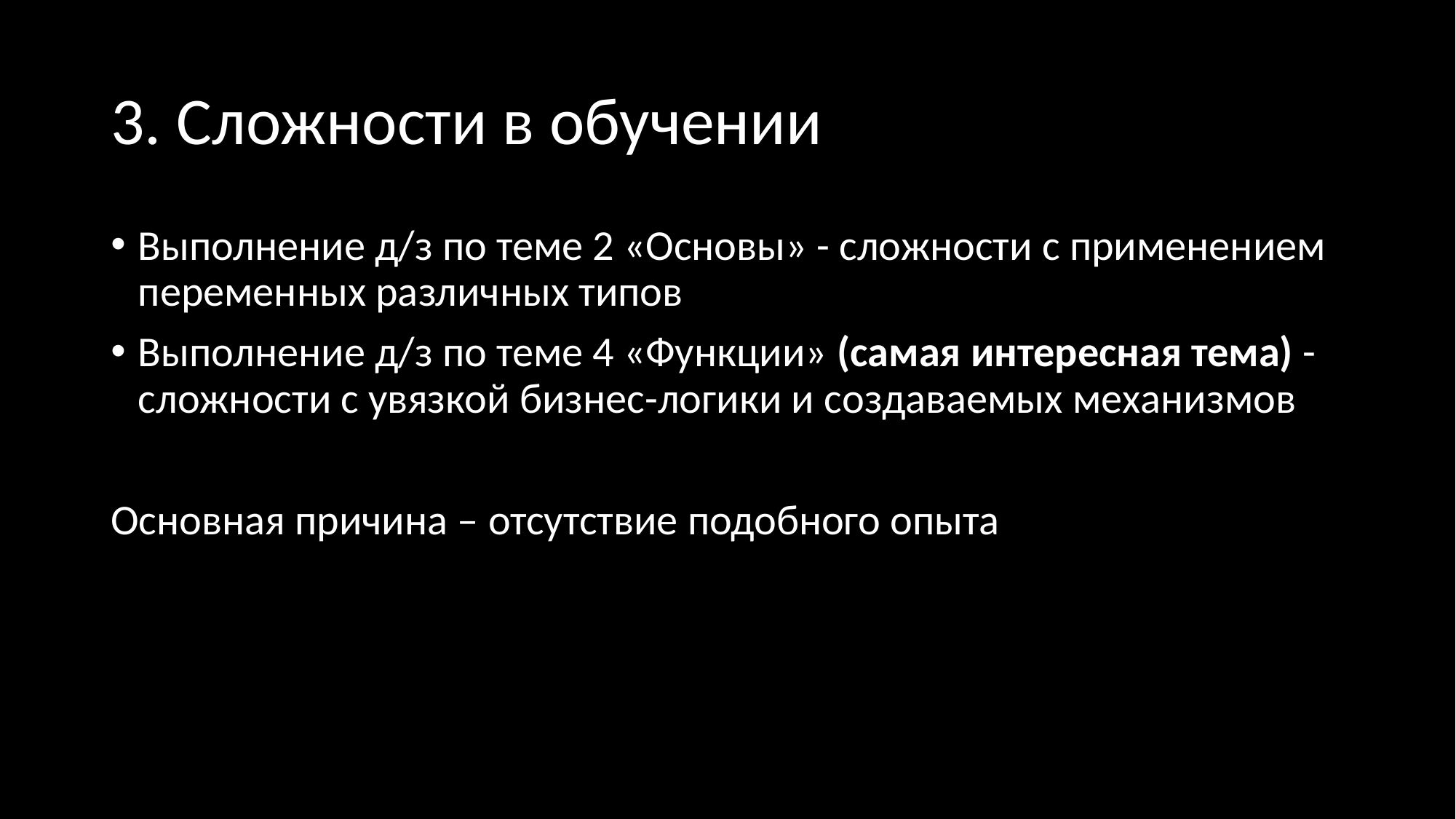

# 3. Сложности в обучении
Выполнение д/з по теме 2 «Основы» - сложности с применением переменных различных типов
Выполнение д/з по теме 4 «Функции» (самая интересная тема) - сложности с увязкой бизнес-логики и создаваемых механизмов

Основная причина – отсутствие подобного опыта